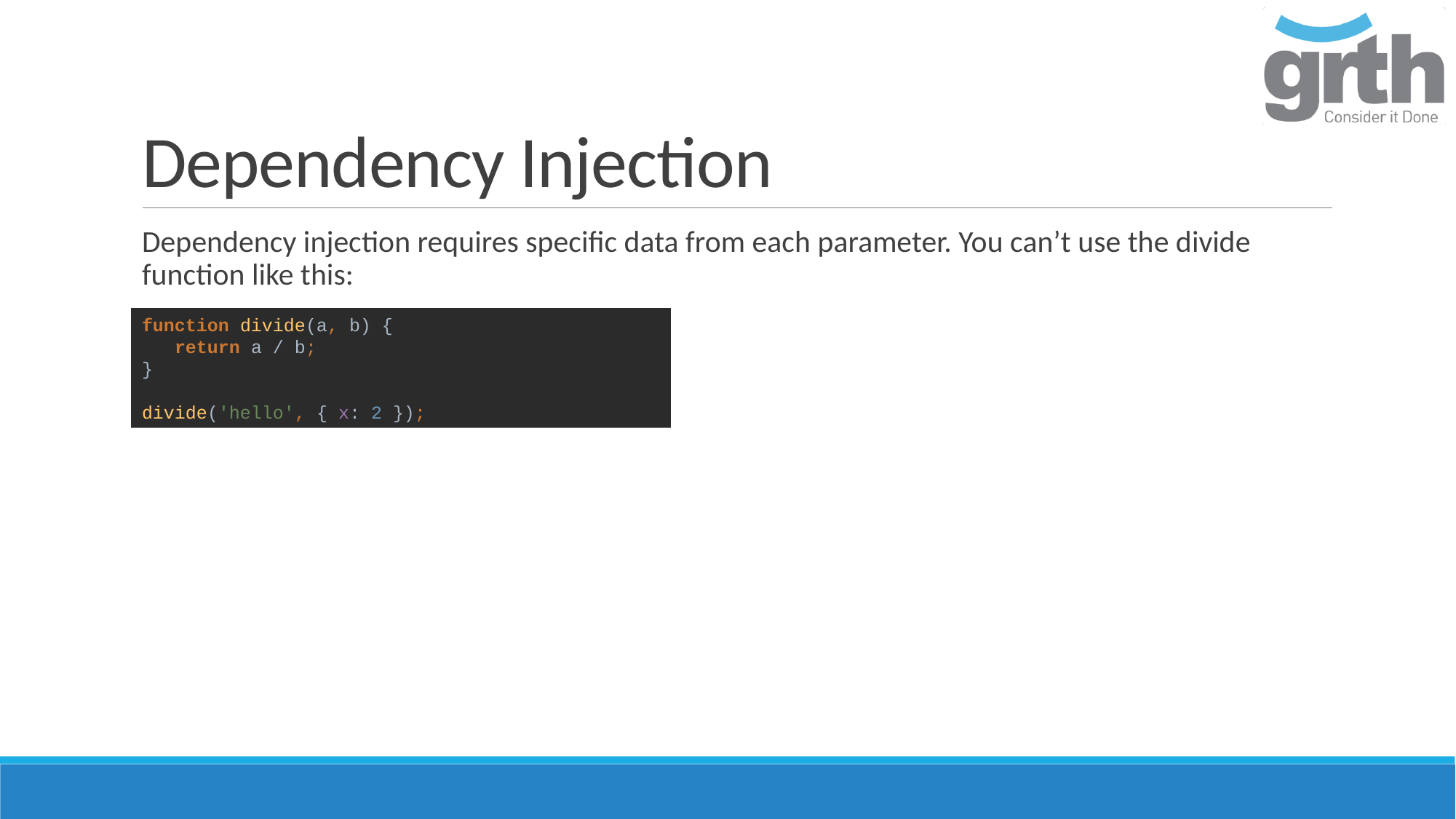

# Dependency Injection
Dependency injection requires specific data from each parameter. You can’t use the divide function like this:
function divide(a, b) {
   return a / b;
}
divide('hello', { x: 2 });